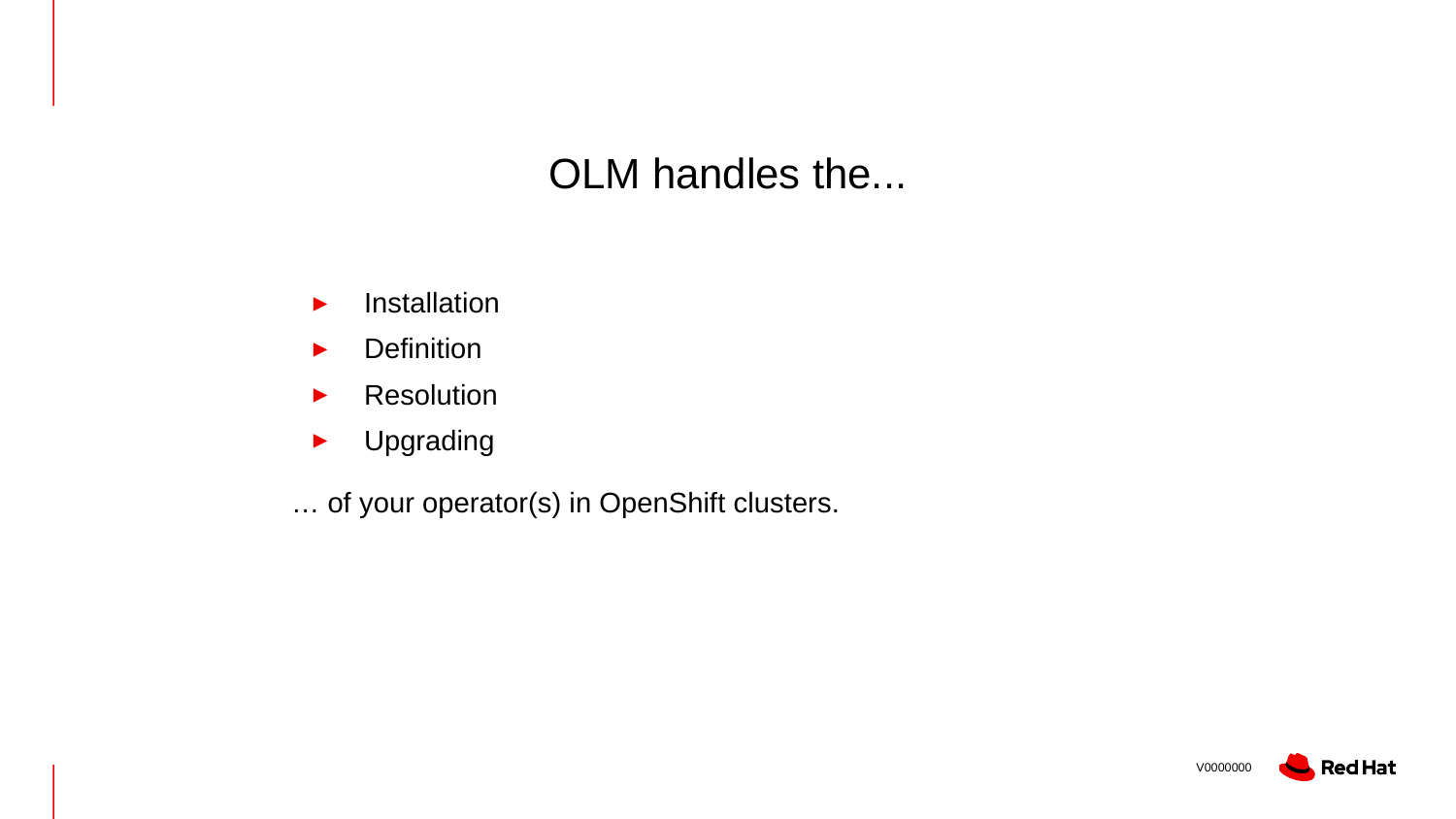

# OLM handles the...
Installation
Definition
Resolution
Upgrading
… of your operator(s) in OpenShift clusters.